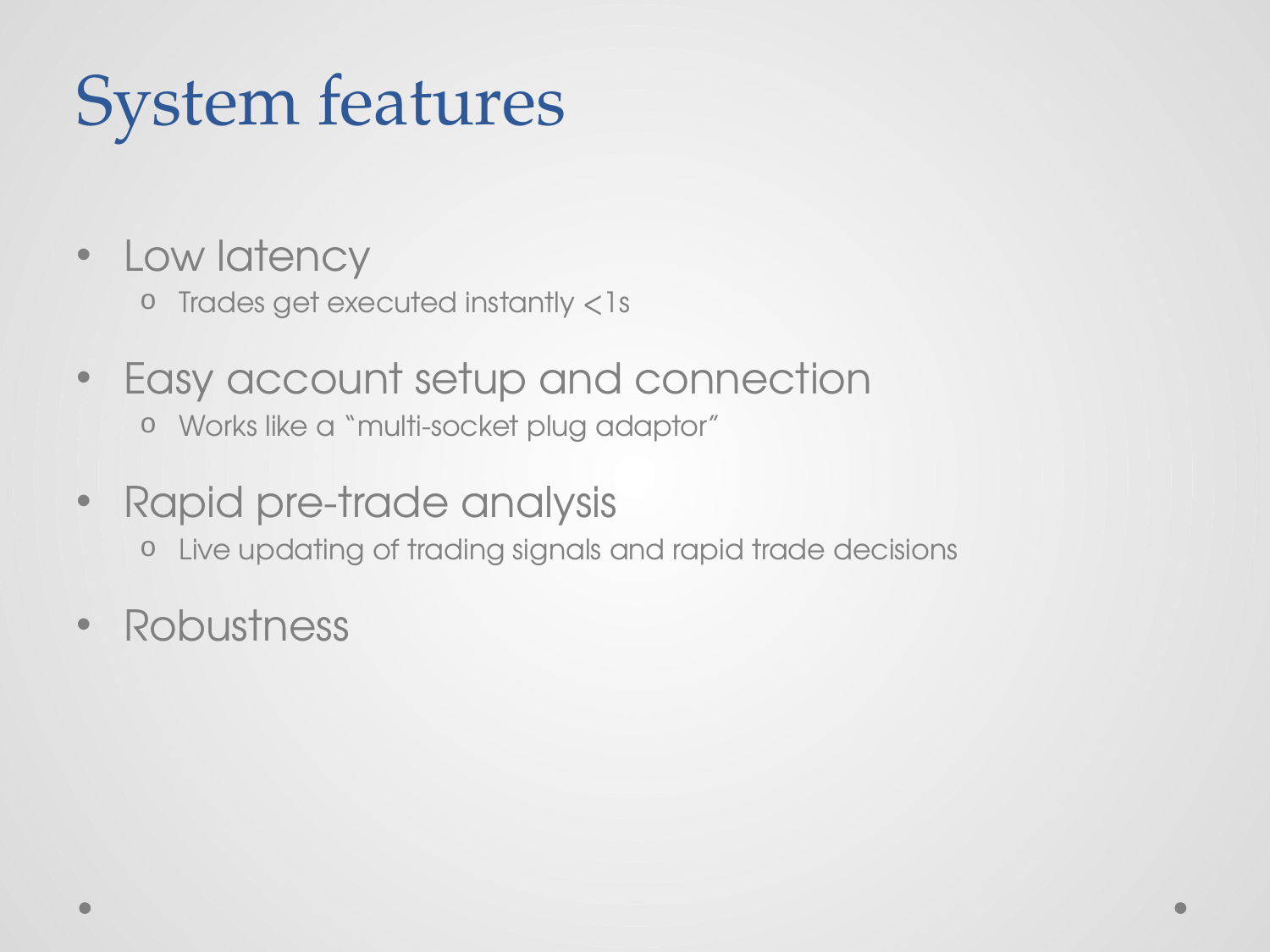

# System features
Low latency
Trades get executed instantly <1s

Easy account setup and connection
Works like a “multi-socket plug adaptor”

Rapid pre-trade analysis
Live updating of trading signals and rapid trade decisions

Robustness